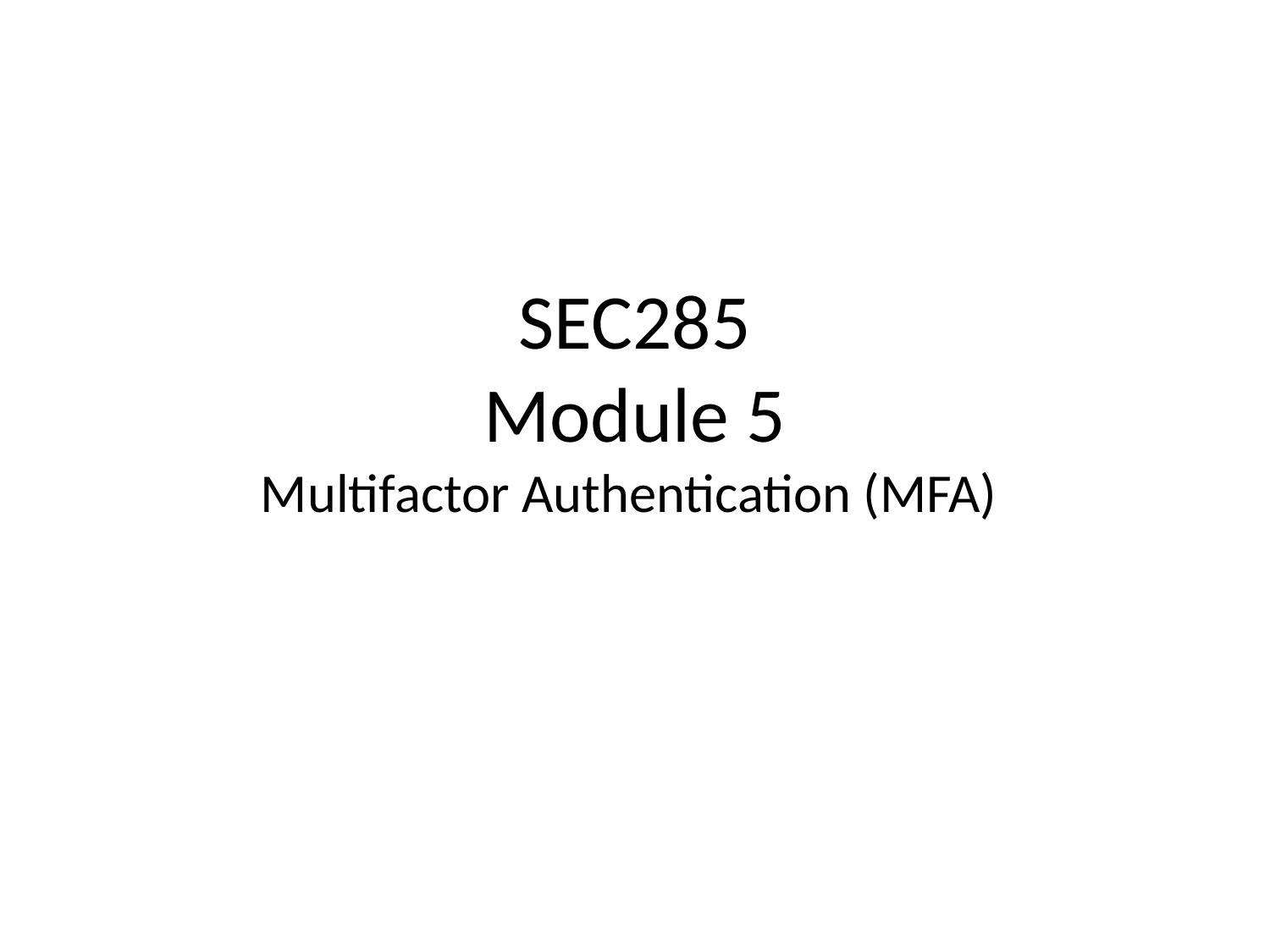

# SEC285 Module 5 Multifactor Authentication (MFA)